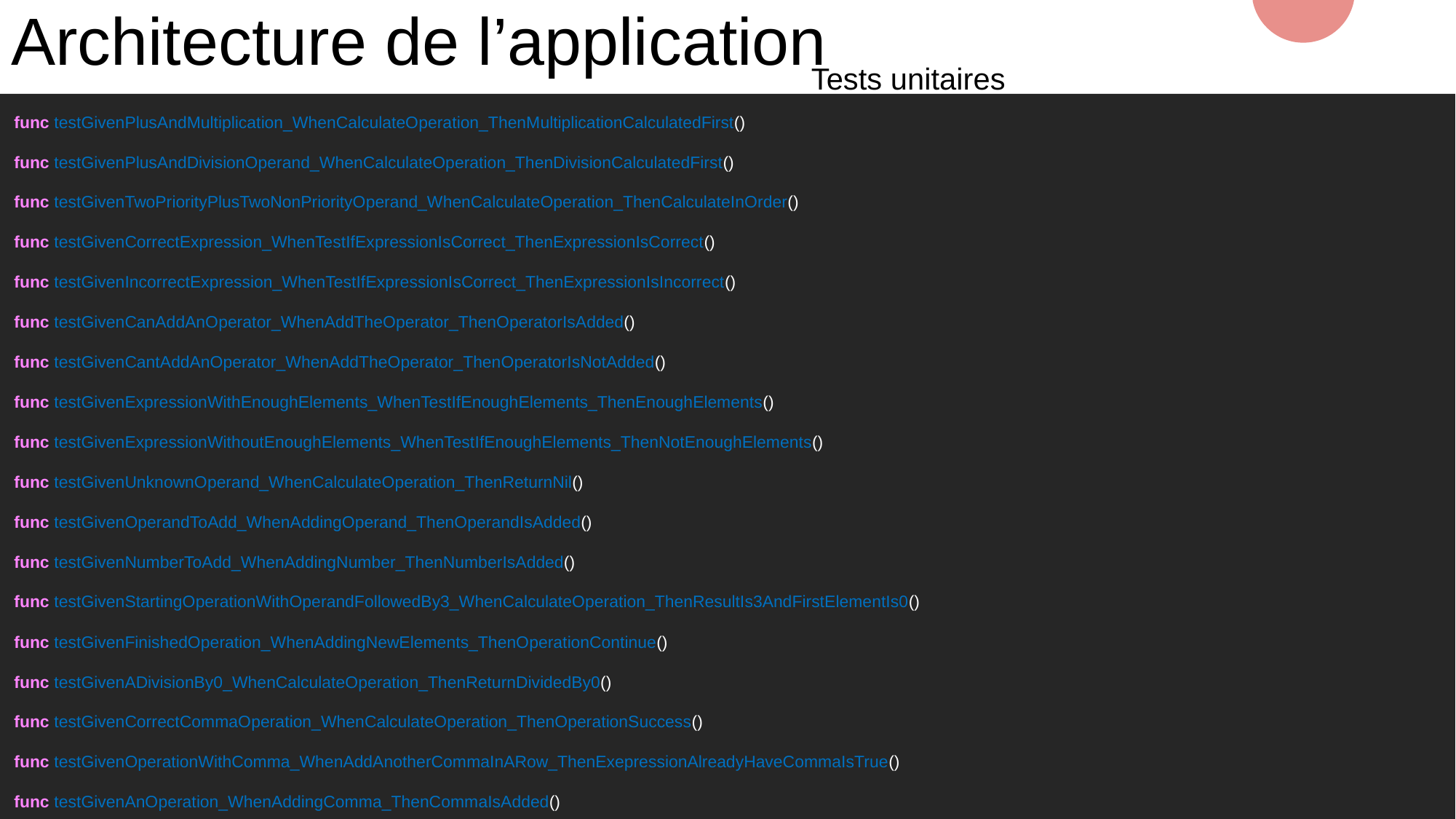

# Architecture de l’application
Tests unitaires

func testGivenPlusAndMultiplication_WhenCalculateOperation_ThenMultiplicationCalculatedFirst()

func testGivenPlusAndDivisionOperand_WhenCalculateOperation_ThenDivisionCalculatedFirst()

func testGivenTwoPriorityPlusTwoNonPriorityOperand_WhenCalculateOperation_ThenCalculateInOrder()

func testGivenCorrectExpression_WhenTestIfExpressionIsCorrect_ThenExpressionIsCorrect()

func testGivenIncorrectExpression_WhenTestIfExpressionIsCorrect_ThenExpressionIsIncorrect()

func testGivenCanAddAnOperator_WhenAddTheOperator_ThenOperatorIsAdded()

func testGivenCantAddAnOperator_WhenAddTheOperator_ThenOperatorIsNotAdded()

func testGivenExpressionWithEnoughElements_WhenTestIfEnoughElements_ThenEnoughElements()

func testGivenExpressionWithoutEnoughElements_WhenTestIfEnoughElements_ThenNotEnoughElements()

func testGivenUnknownOperand_WhenCalculateOperation_ThenReturnNil()

func testGivenOperandToAdd_WhenAddingOperand_ThenOperandIsAdded()

func testGivenNumberToAdd_WhenAddingNumber_ThenNumberIsAdded()

func testGivenStartingOperationWithOperandFollowedBy3_WhenCalculateOperation_ThenResultIs3AndFirstElementIs0()

func testGivenFinishedOperation_WhenAddingNewElements_ThenOperationContinue()

func testGivenADivisionBy0_WhenCalculateOperation_ThenReturnDividedBy0()

func testGivenCorrectCommaOperation_WhenCalculateOperation_ThenOperationSuccess()

func testGivenOperationWithComma_WhenAddAnotherCommaInARow_ThenExepressionAlreadyHaveCommaIsTrue()

func testGivenAnOperation_WhenAddingComma_ThenCommaIsAdded()